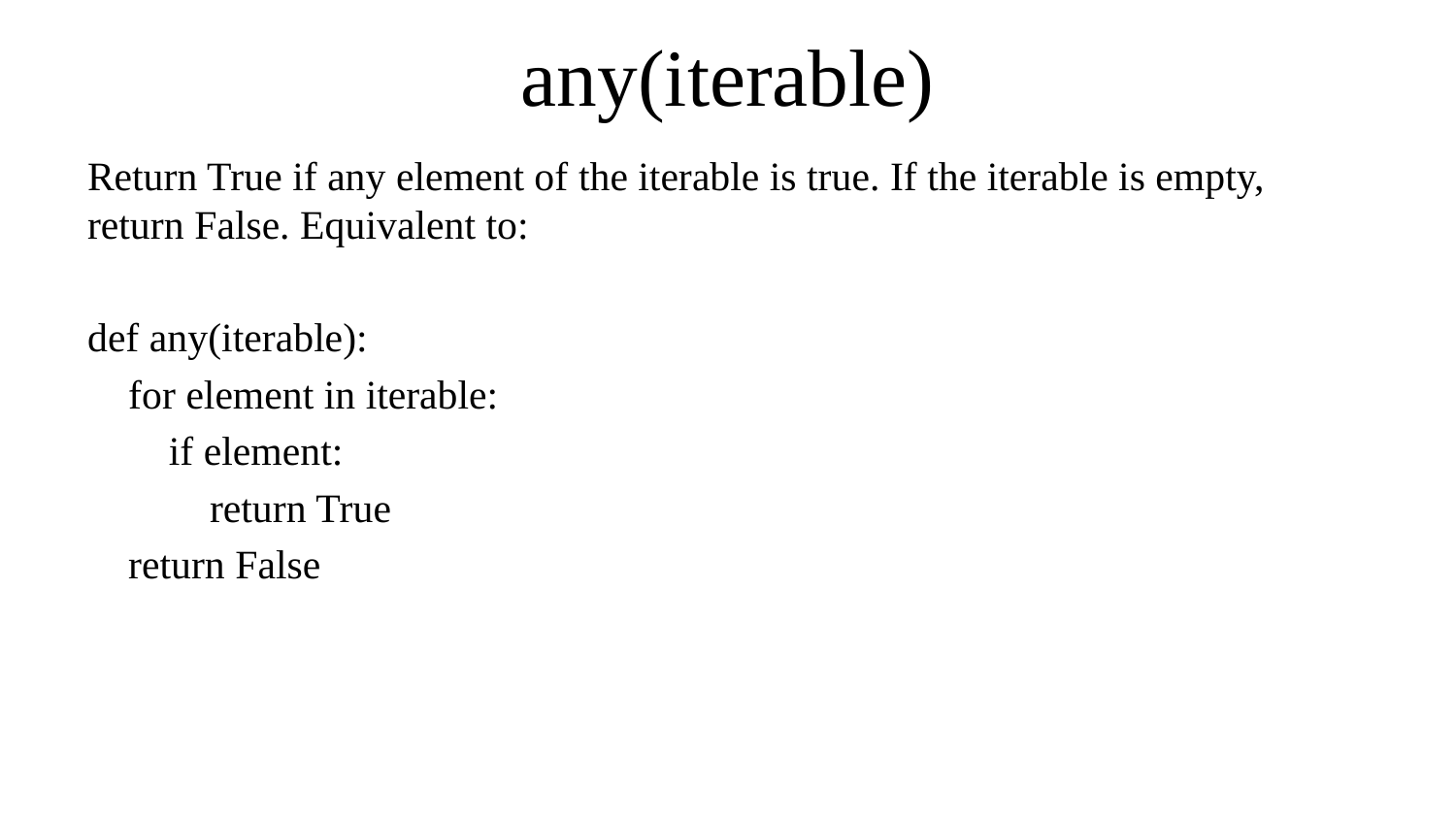

# any(iterable)
Return True if any element of the iterable is true. If the iterable is empty, return False. Equivalent to:

def any(iterable):
    for element in iterable:
        if element:
            return True
    return False